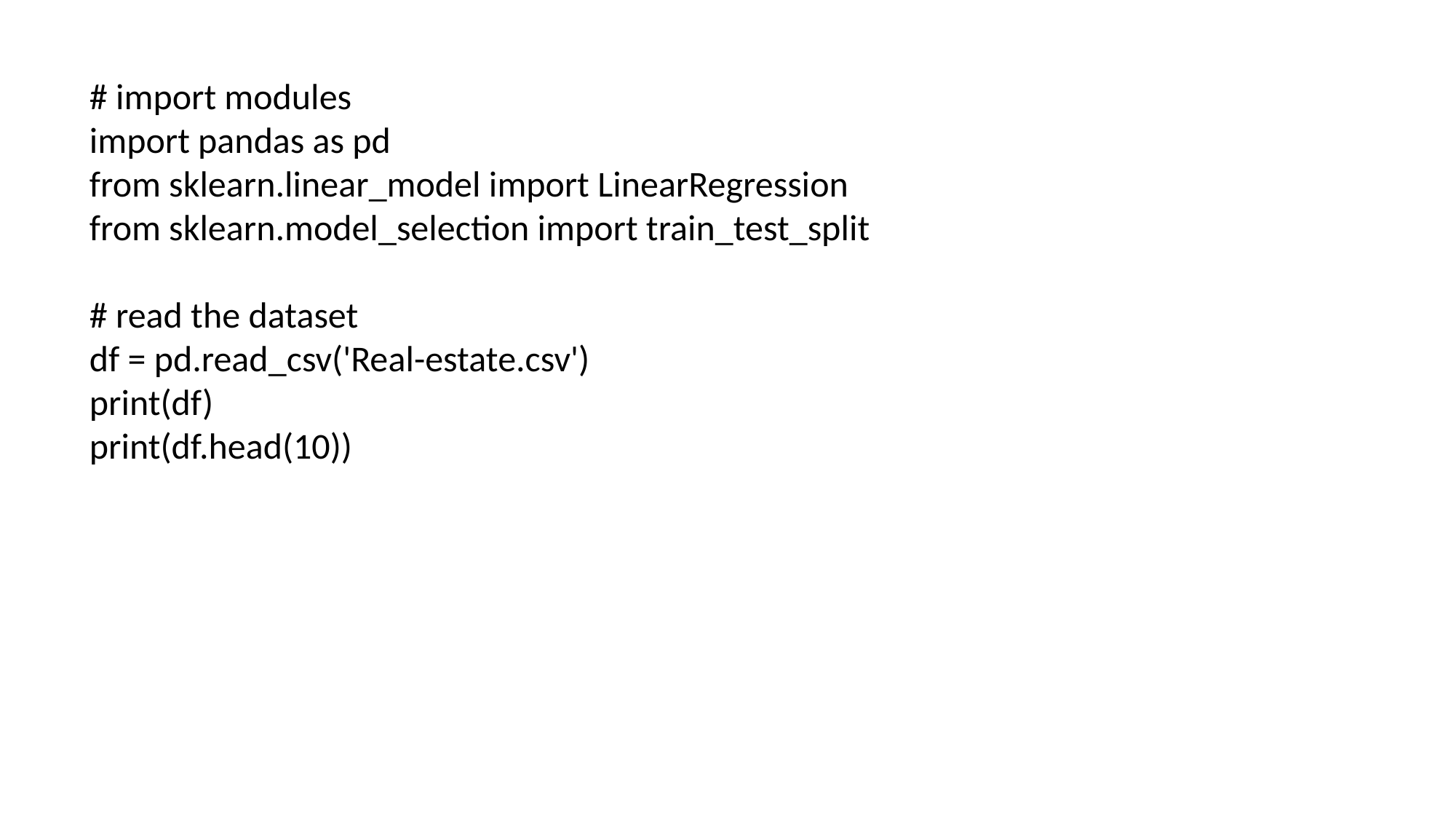

# import modules
import pandas as pd
from sklearn.linear_model import LinearRegression
from sklearn.model_selection import train_test_split

# read the dataset
df = pd.read_csv('Real-estate.csv')
print(df)
print(df.head(10))